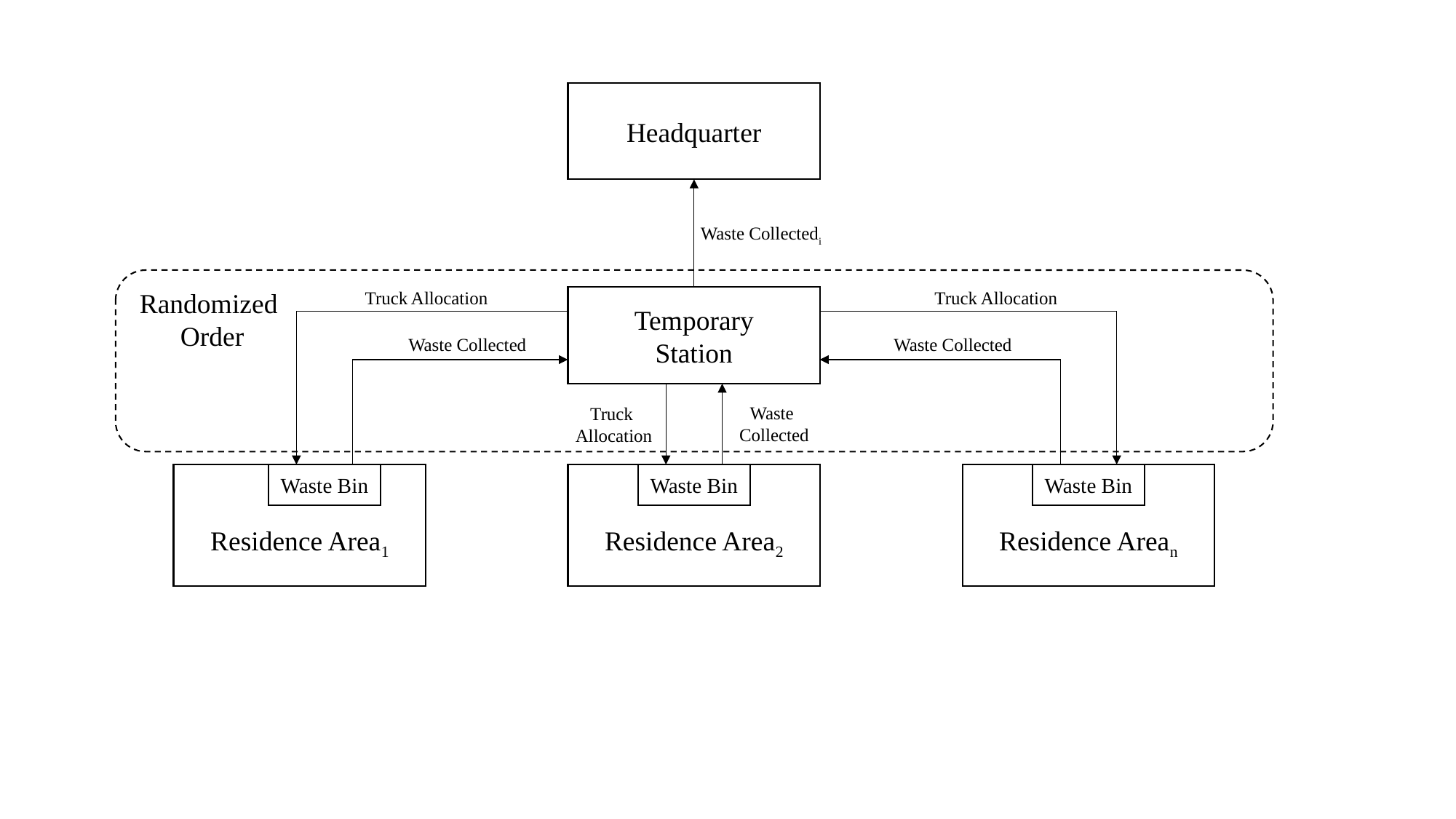

Headquarter
Waste Collectedi

Randomized
Order
Truck Allocation
Truck Allocation
Temporary
Station
Waste Collected
Waste Collected
Waste
Collected
Truck
Allocation

Residence Area1
Waste Bin

Residence Area2
Waste Bin

Residence Arean
Waste Bin